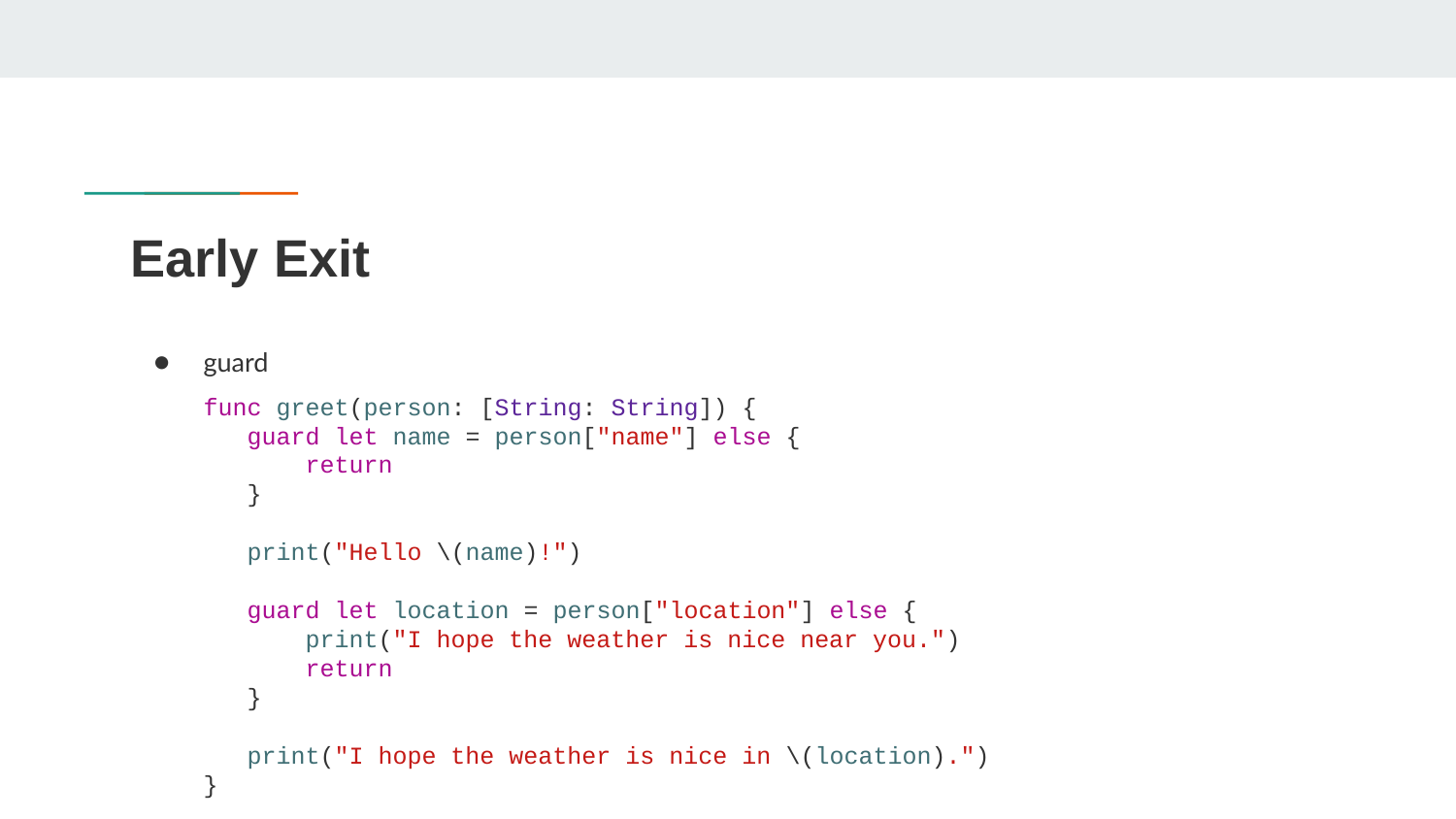

# Early Exit

guard
func greet(person: [String: String]) {
   guard let name = person["name"] else {
       return
   }
   print("Hello \(name)!")
   guard let location = person["location"] else {
       print("I hope the weather is nice near you.")
       return
   }
   print("I hope the weather is nice in \(location).")
}